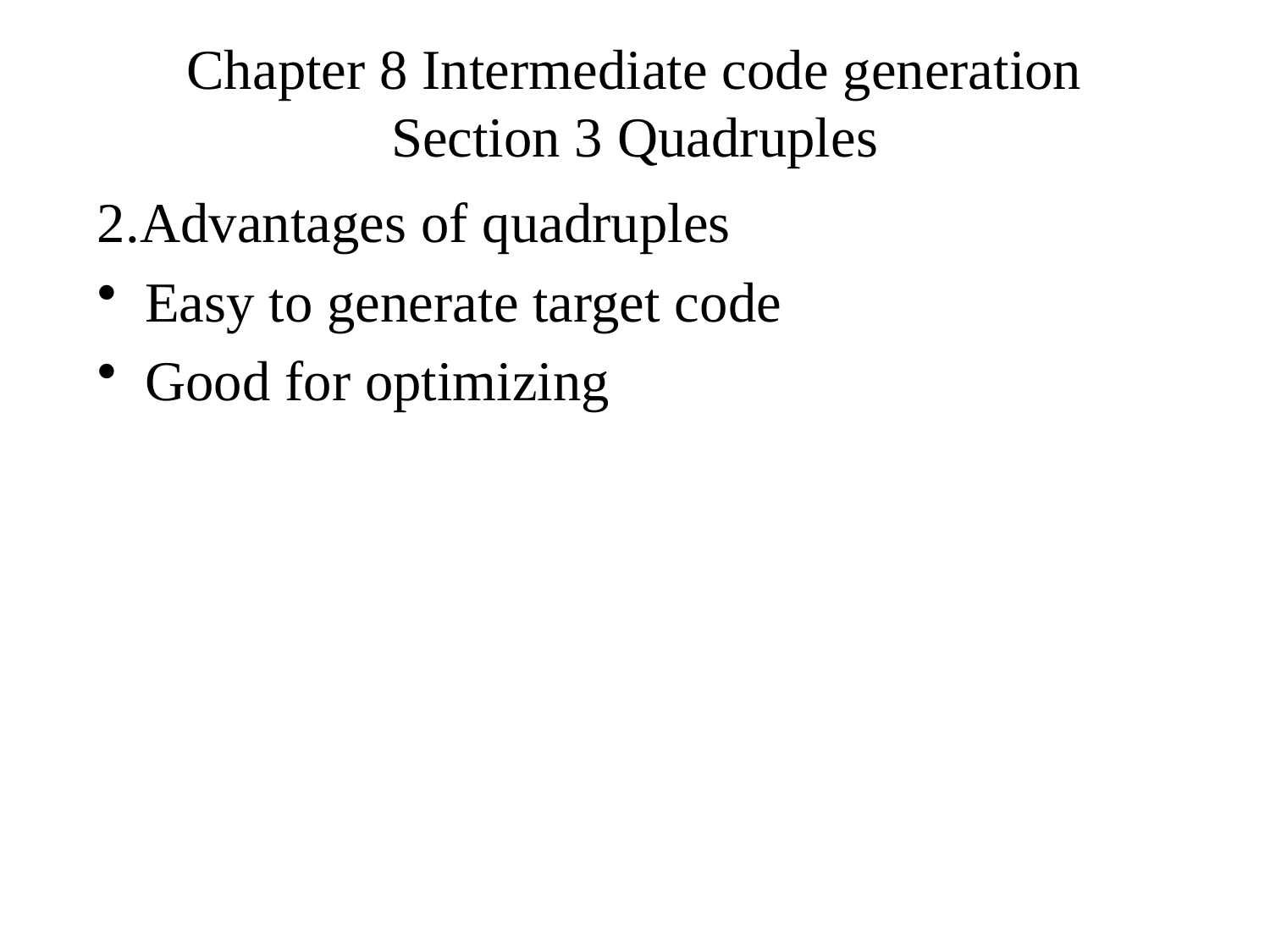

# Chapter 8 Intermediate code generation Section 3 Quadruples
2.Advantages of quadruples
Easy to generate target code
Good for optimizing